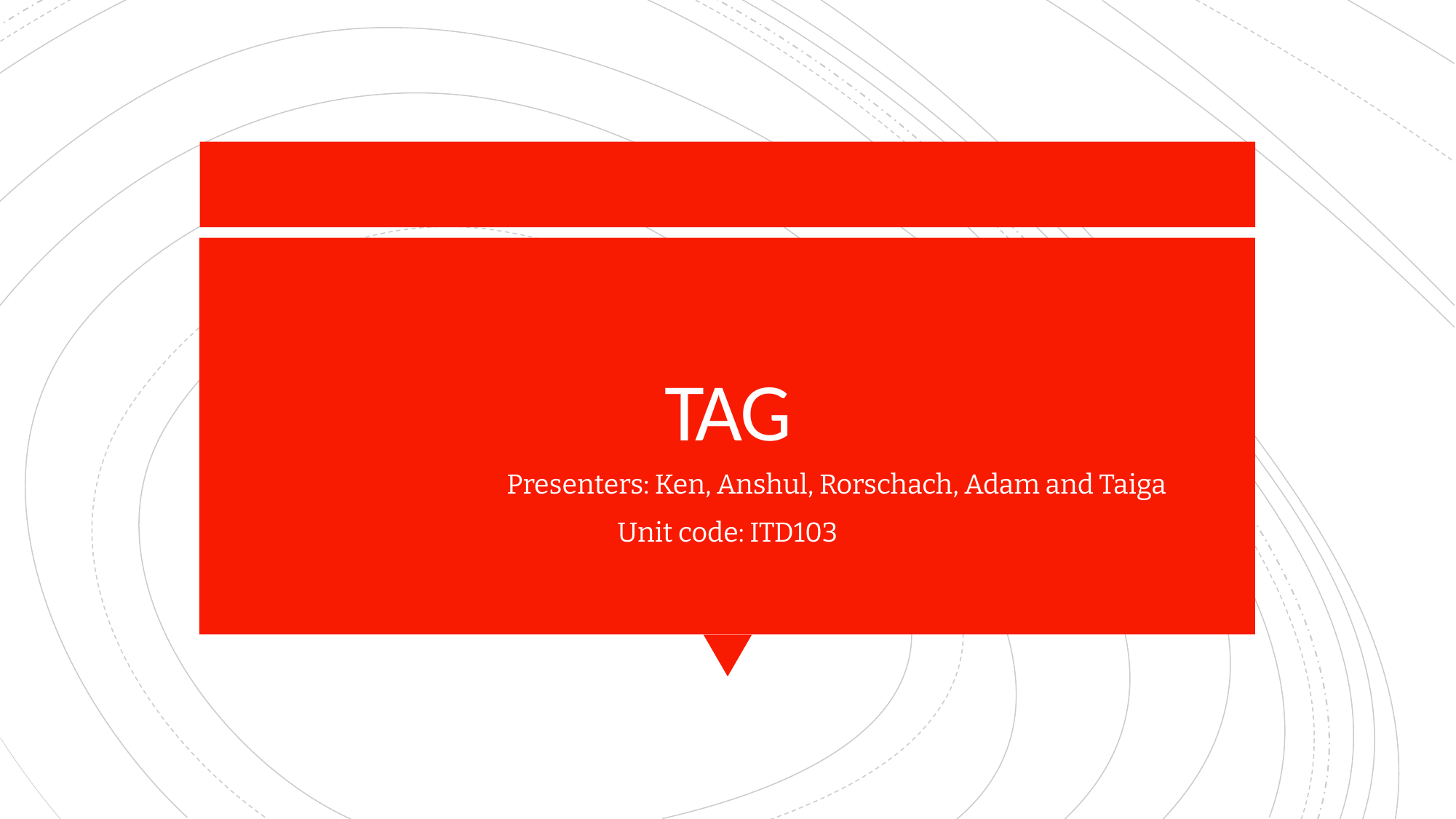

# TAG
 		Presenters: Ken, Anshul, Rorschach, Adam and Taiga
Unit code: ITD103